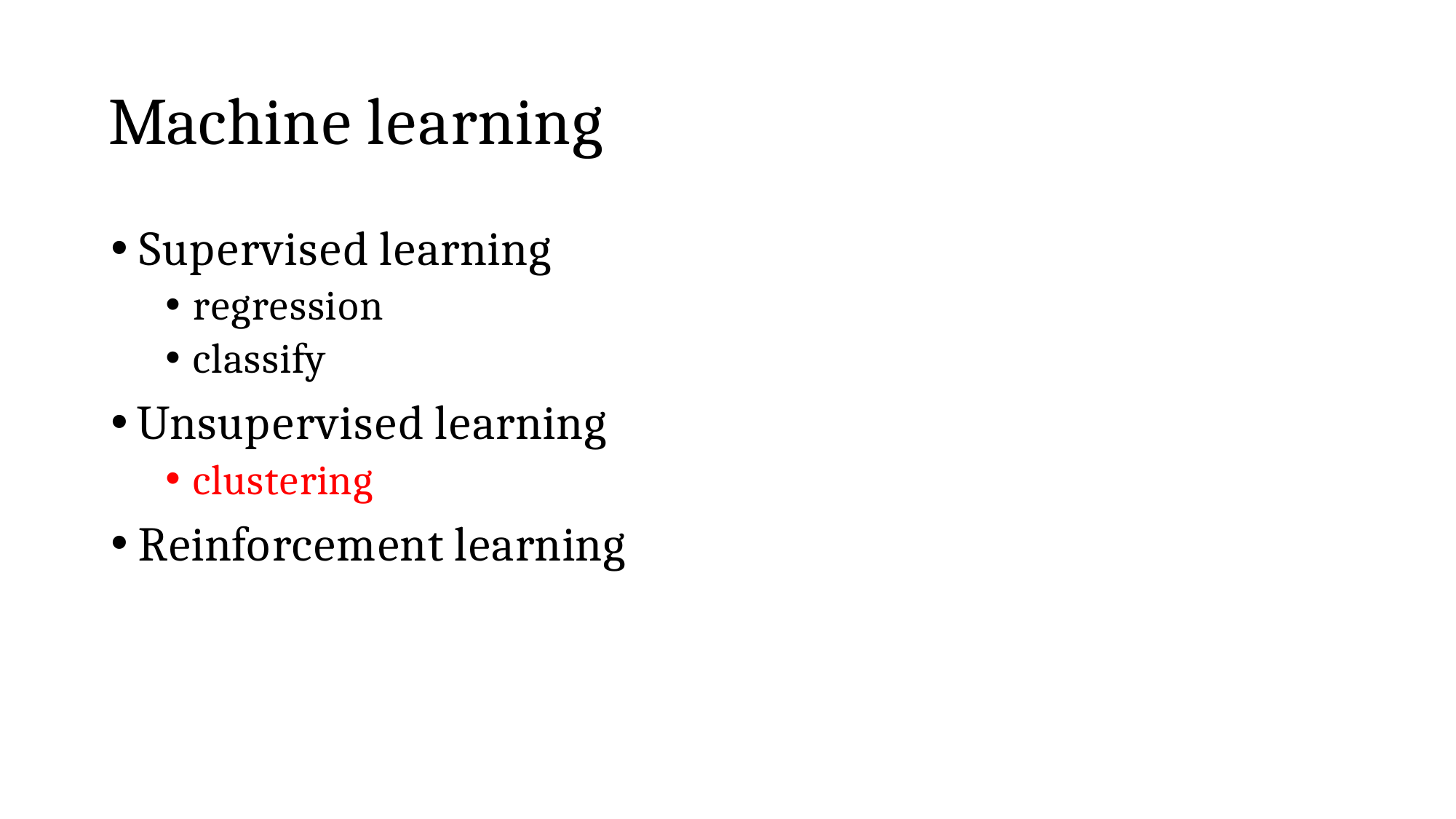

# Machine learning
Supervised learning
regression
classify
Unsupervised learning
clustering
Reinforcement learning